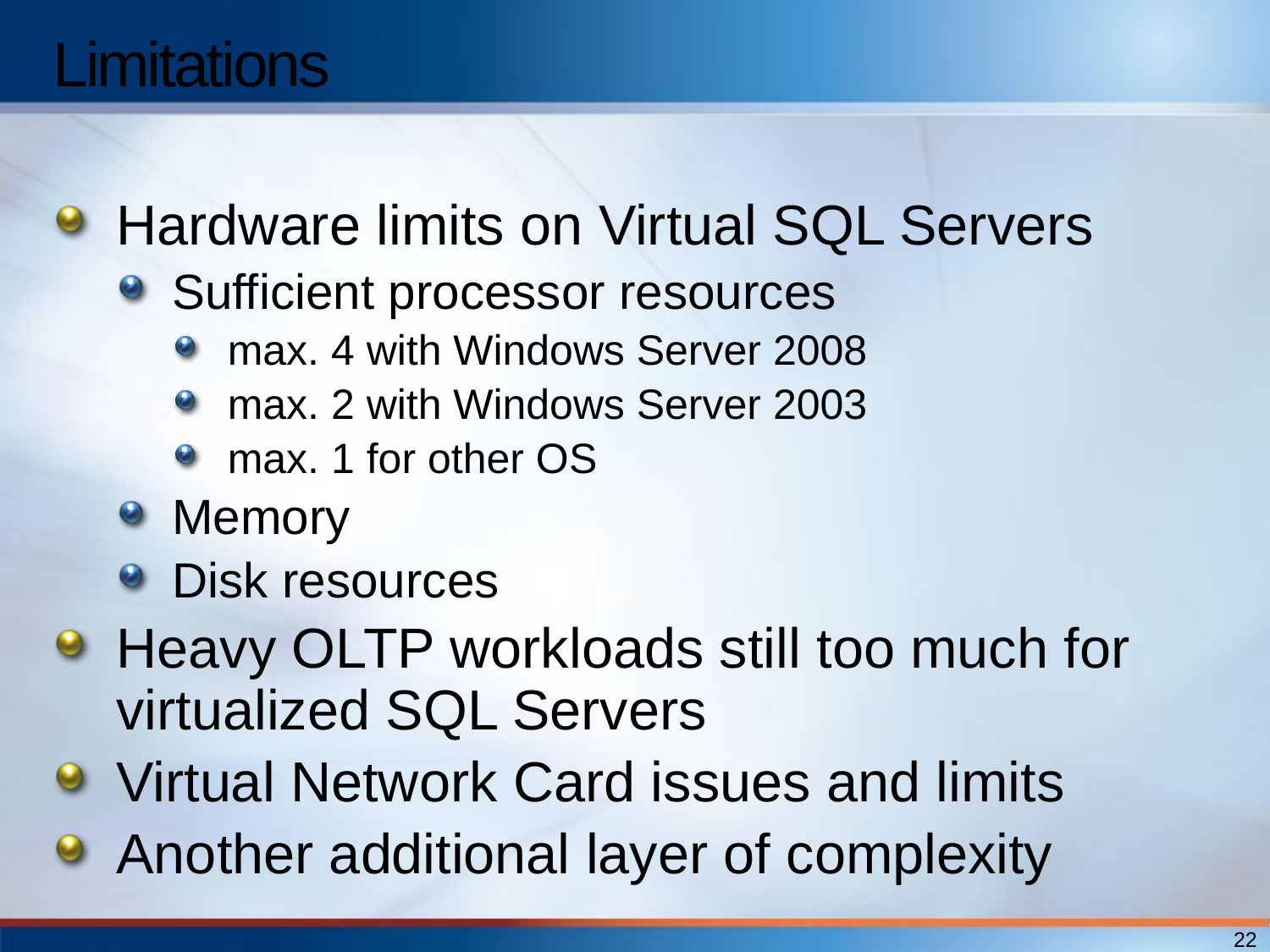

# Limitations
Hardware limits on Virtual SQL Servers
Sufficient processor resources
max. 4 with Windows Server 2008
max. 2 with Windows Server 2003
max. 1 for other OS
Memory
Disk resources
Heavy OLTP workloads still too much for virtualized SQL Servers
Virtual Network Card issues and limits
Another additional layer of complexity
22